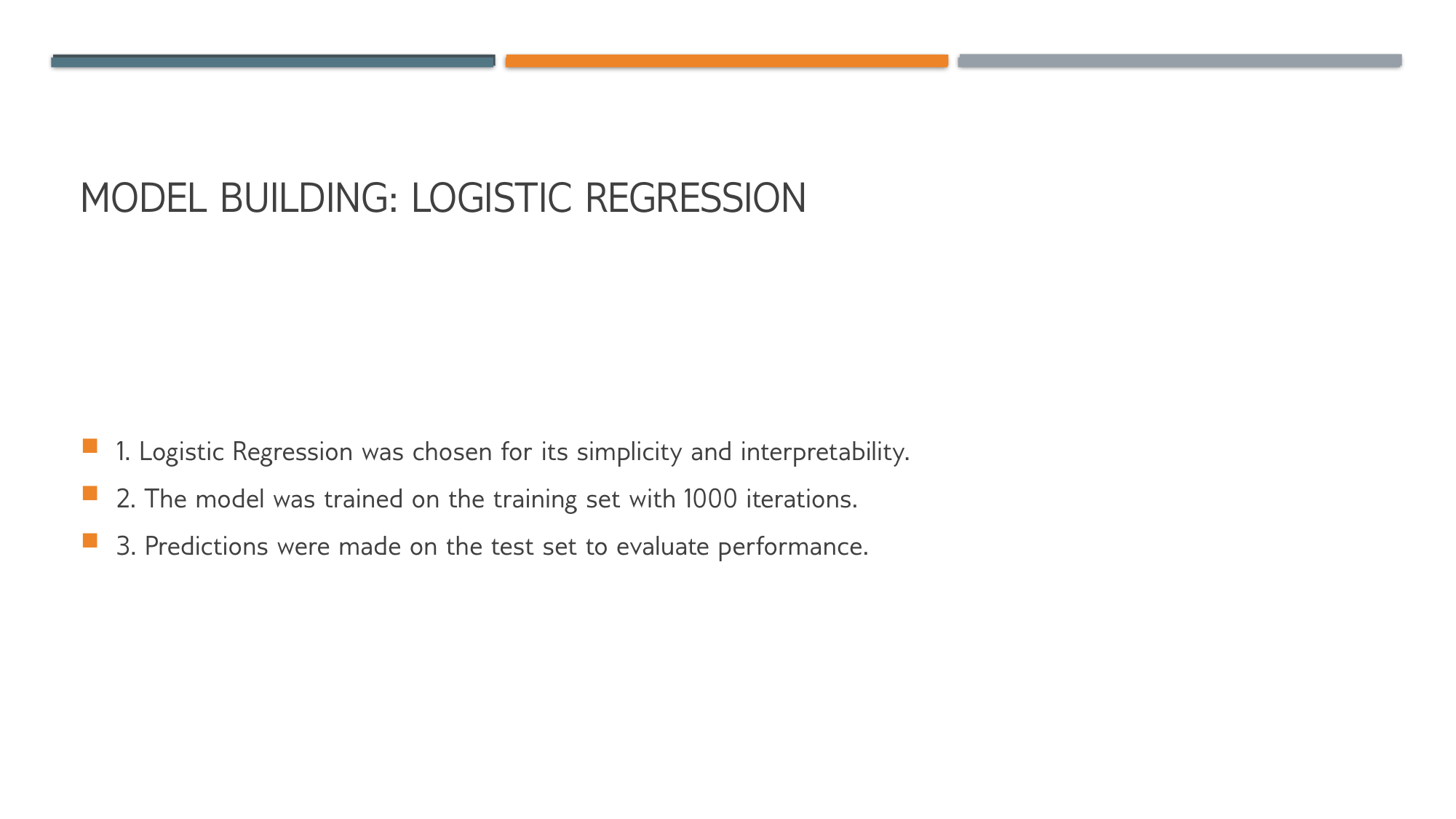

# Model Building: Logistic Regression
1. Logistic Regression was chosen for its simplicity and interpretability.
2. The model was trained on the training set with 1000 iterations.
3. Predictions were made on the test set to evaluate performance.